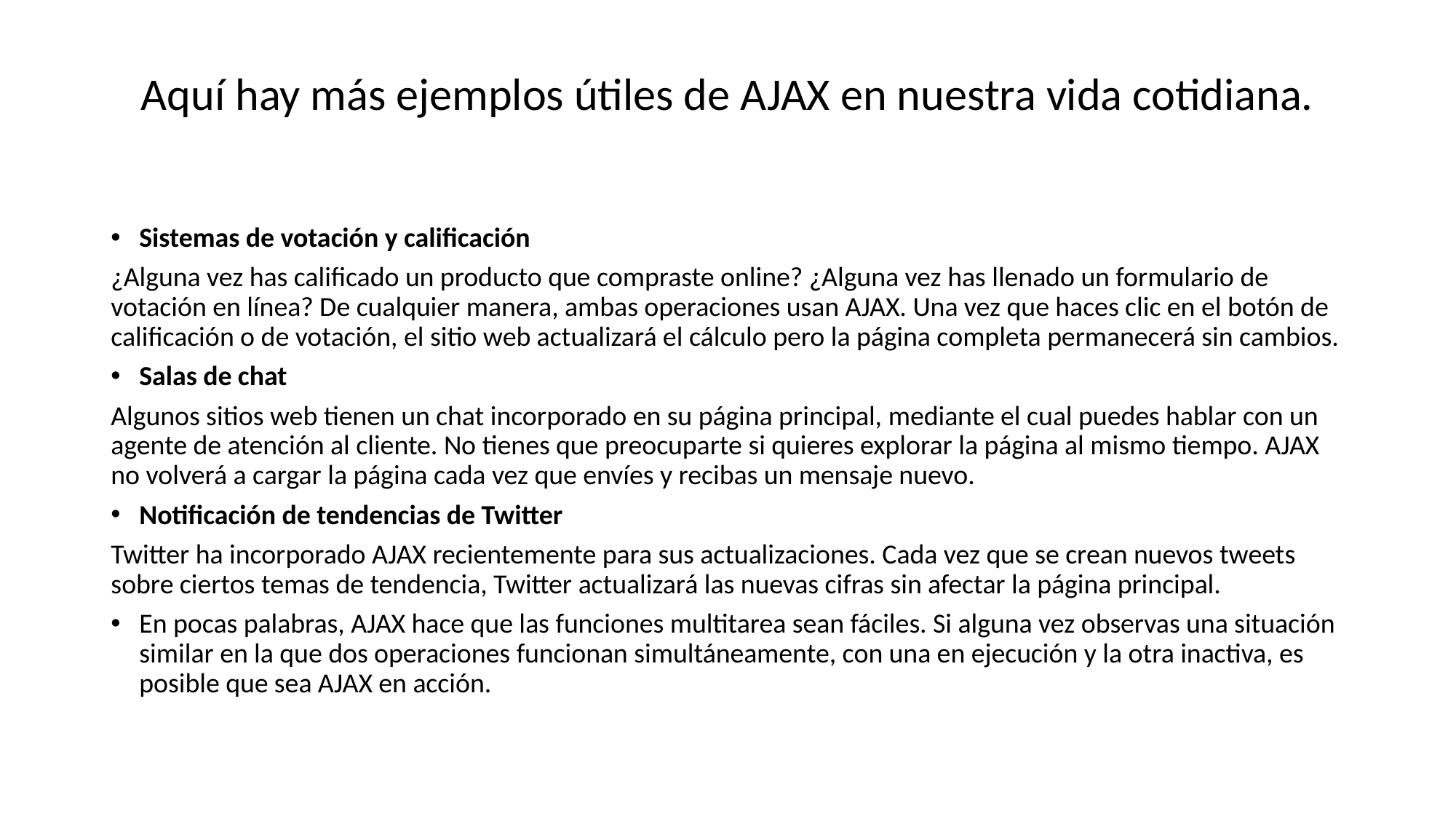

# Aquí hay más ejemplos útiles de AJAX en nuestra vida cotidiana.
Sistemas de votación y calificación
¿Alguna vez has calificado un producto que compraste online? ¿Alguna vez has llenado un formulario de votación en línea? De cualquier manera, ambas operaciones usan AJAX. Una vez que haces clic en el botón de calificación o de votación, el sitio web actualizará el cálculo pero la página completa permanecerá sin cambios.
Salas de chat
Algunos sitios web tienen un chat incorporado en su página principal, mediante el cual puedes hablar con un agente de atención al cliente. No tienes que preocuparte si quieres explorar la página al mismo tiempo. AJAX no volverá a cargar la página cada vez que envíes y recibas un mensaje nuevo.
Notificación de tendencias de Twitter
Twitter ha incorporado AJAX recientemente para sus actualizaciones. Cada vez que se crean nuevos tweets sobre ciertos temas de tendencia, Twitter actualizará las nuevas cifras sin afectar la página principal.
En pocas palabras, AJAX hace que las funciones multitarea sean fáciles. Si alguna vez observas una situación similar en la que dos operaciones funcionan simultáneamente, con una en ejecución y la otra inactiva, es posible que sea AJAX en acción.